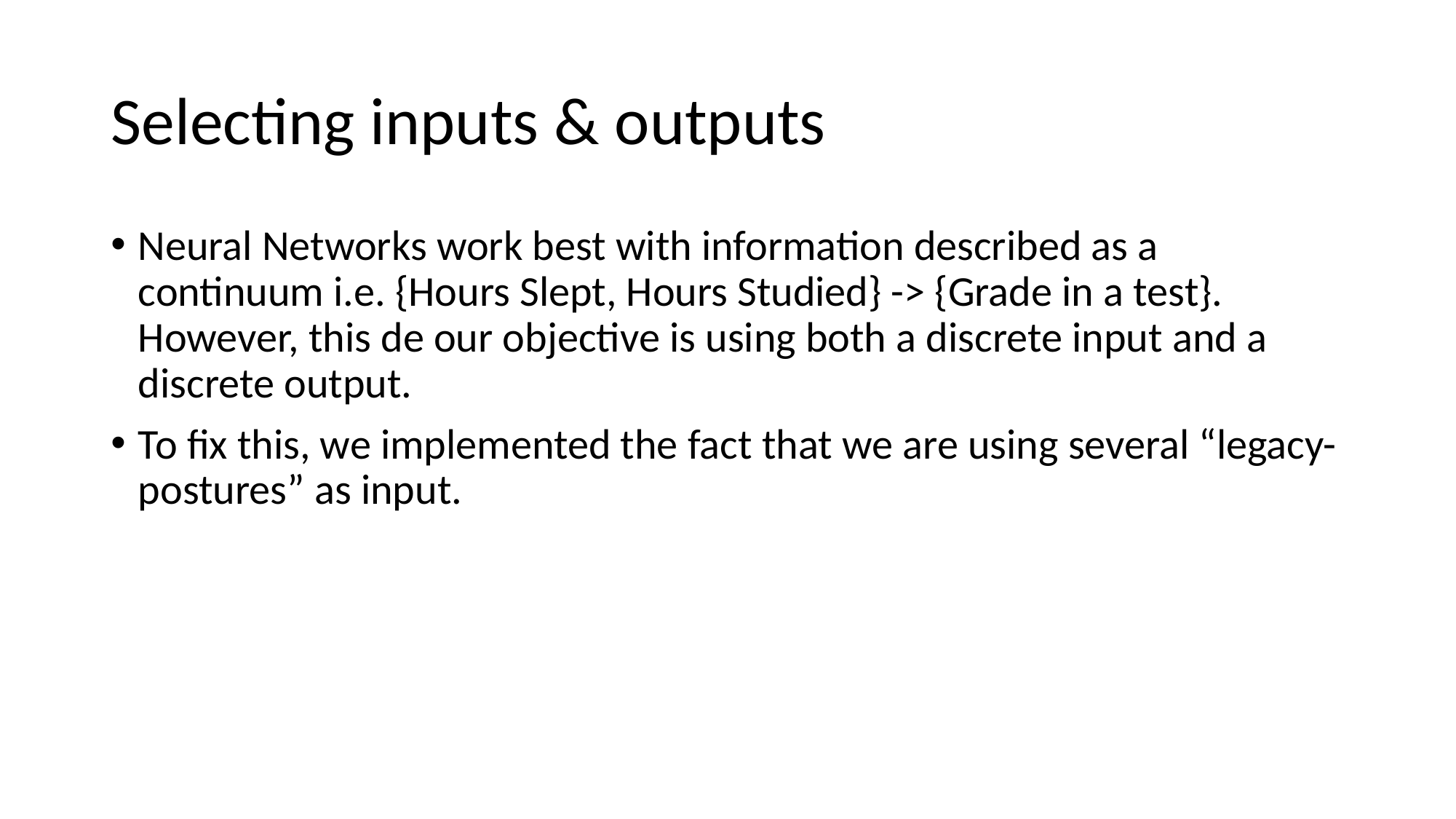

# Selecting inputs & outputs
Neural Networks work best with information described as a continuum i.e. {Hours Slept, Hours Studied} -> {Grade in a test}. However, this de our objective is using both a discrete input and a discrete output.
To fix this, we implemented the fact that we are using several “legacy-postures” as input.